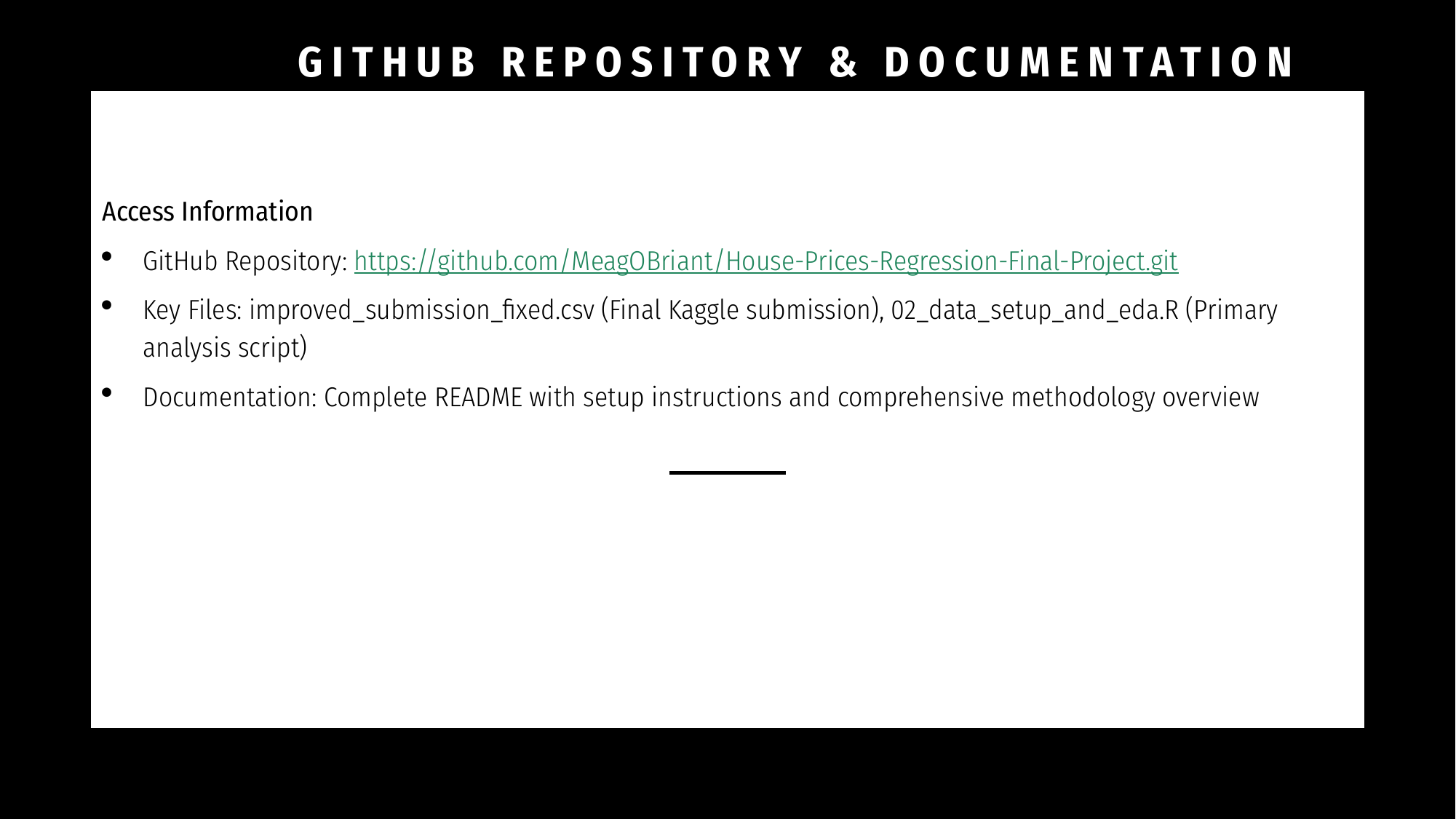

# GitHub repository & documentation

Access Information
GitHub Repository: https://github.com/MeagOBriant/House-Prices-Regression-Final-Project.git
Key Files: improved_submission_fixed.csv (Final Kaggle submission), 02_data_setup_and_eda.R (Primary analysis script)
Documentation: Complete README with setup instructions and comprehensive methodology overview